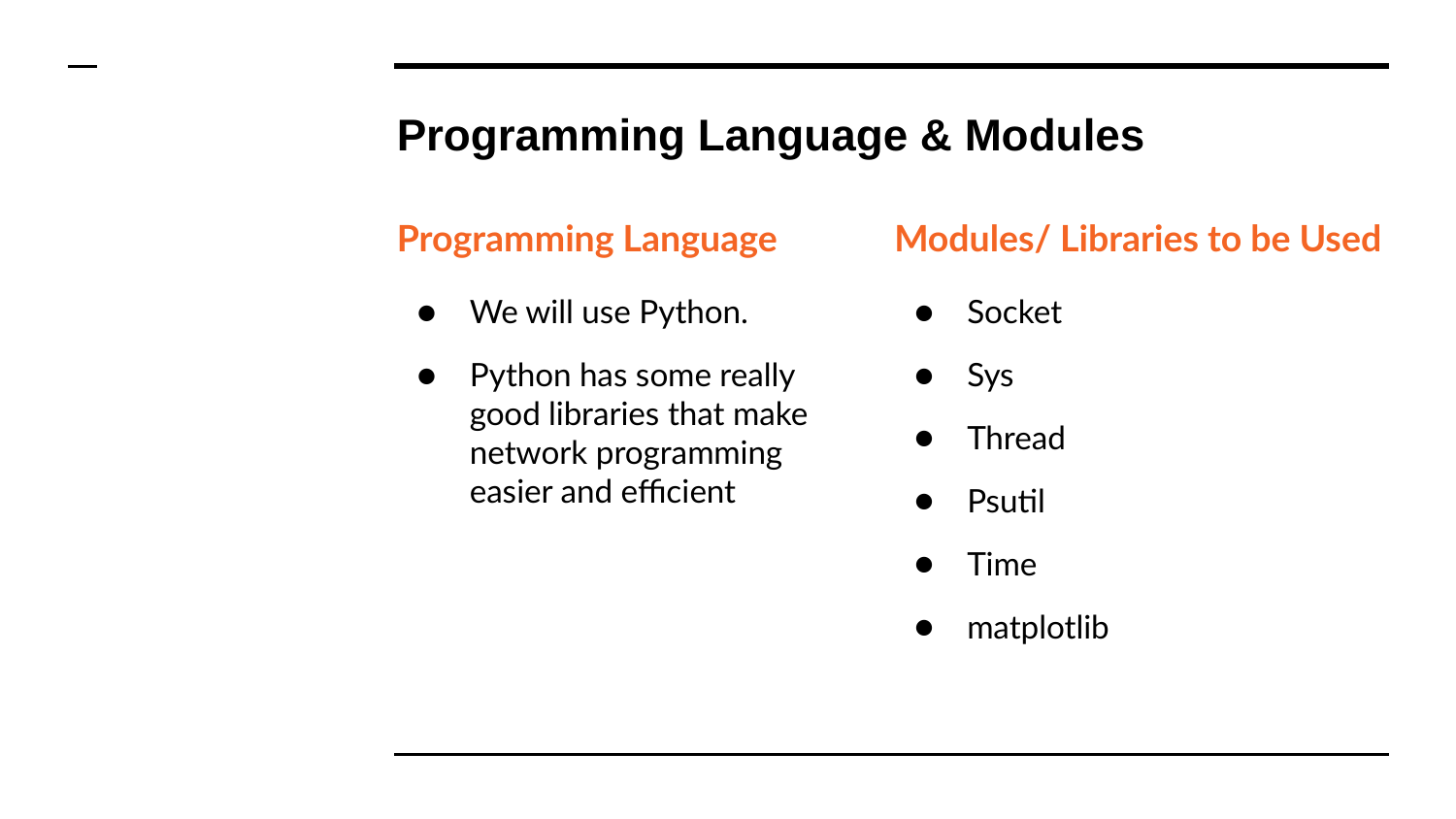

# Programming Language & Modules
Programming Language
We will use Python.
Python has some really good libraries that make network programming easier and efficient
Modules/ Libraries to be Used
Socket
Sys
Thread
Psutil
Time
matplotlib